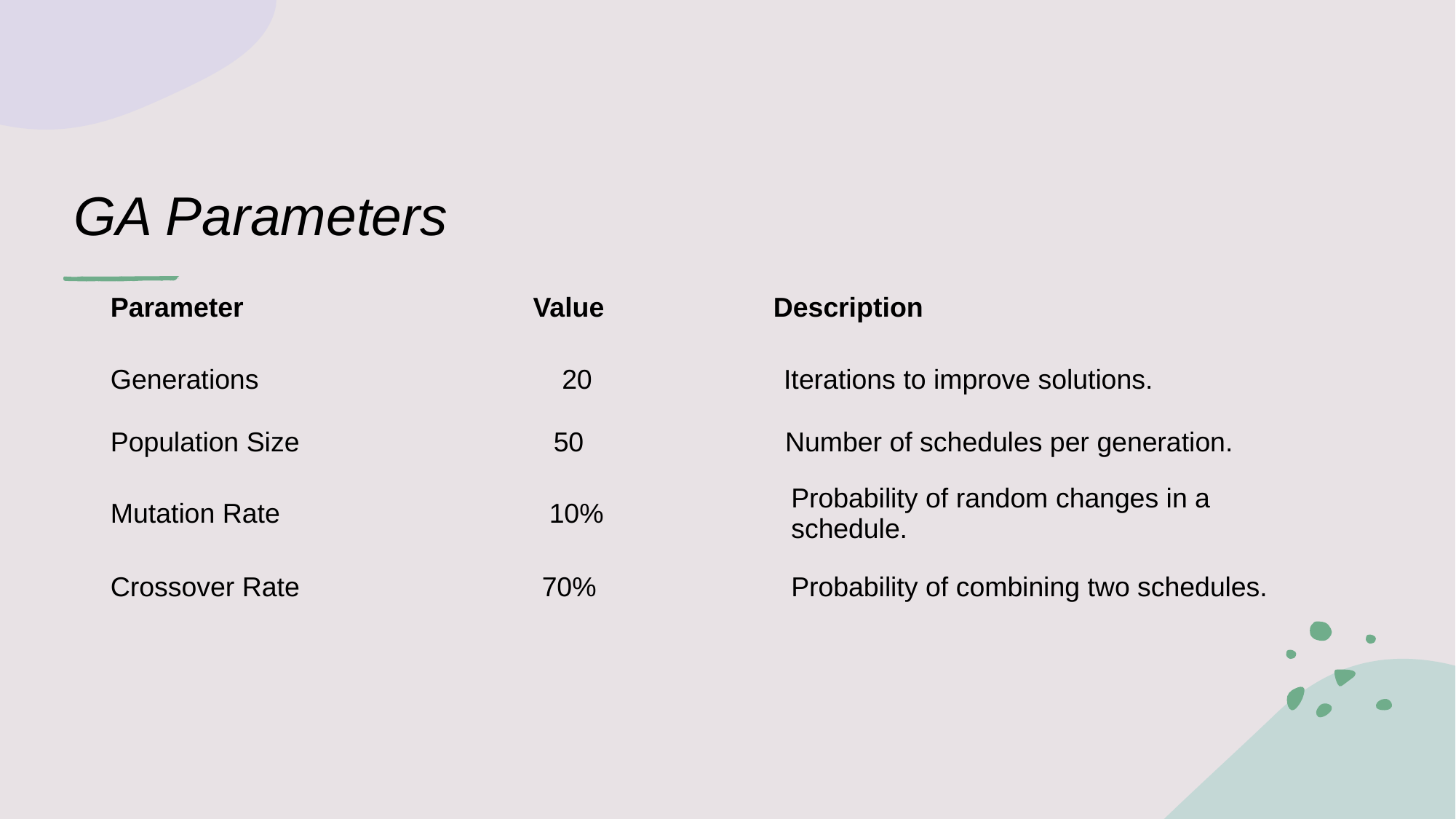

# GA Parameters
| Parameter | Value | Description |
| --- | --- | --- |
| Generations | 20 | Iterations to improve solutions. |
| --- | --- | --- |
| Population Size | 50 | Number of schedules per generation. |
| --- | --- | --- |
| Mutation Rate | 10% | Probability of random changes in a schedule. |
| --- | --- | --- |
| Crossover Rate | 70% | Probability of combining two schedules. |
| --- | --- | --- |